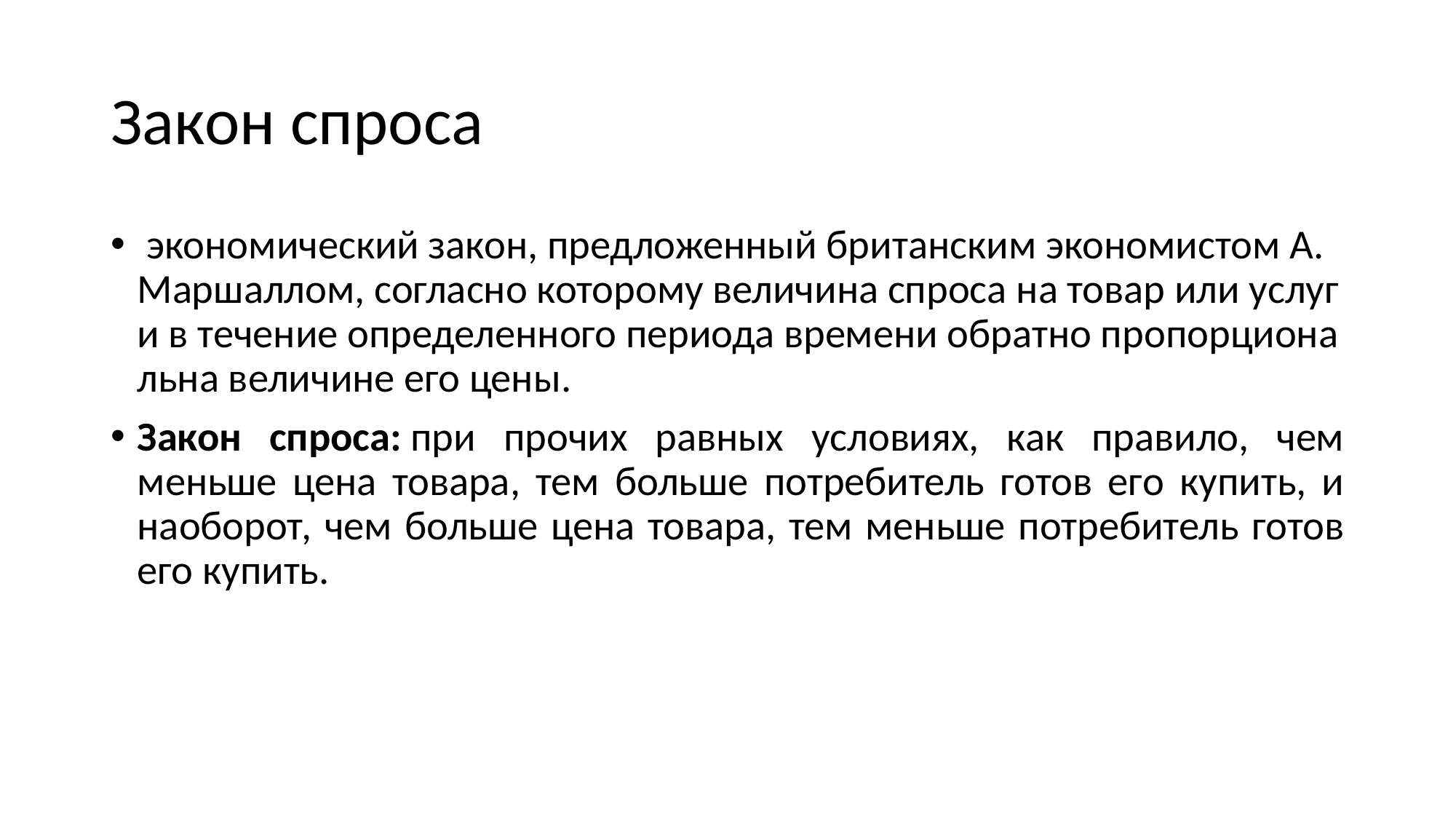

# Закон спроса
 экономический закон, предложенный британским экономистом А. Маршаллом, согласно которому величина спроса на товар или услуги в течение определенного периода времени обратно пропорциональна величине его цены.
Закон спроса: при прочих равных условиях, как правило, чем меньше цена товара, тем больше потребитель готов его купить, и наоборот, чем больше цена товара, тем меньше потребитель готов его купить.